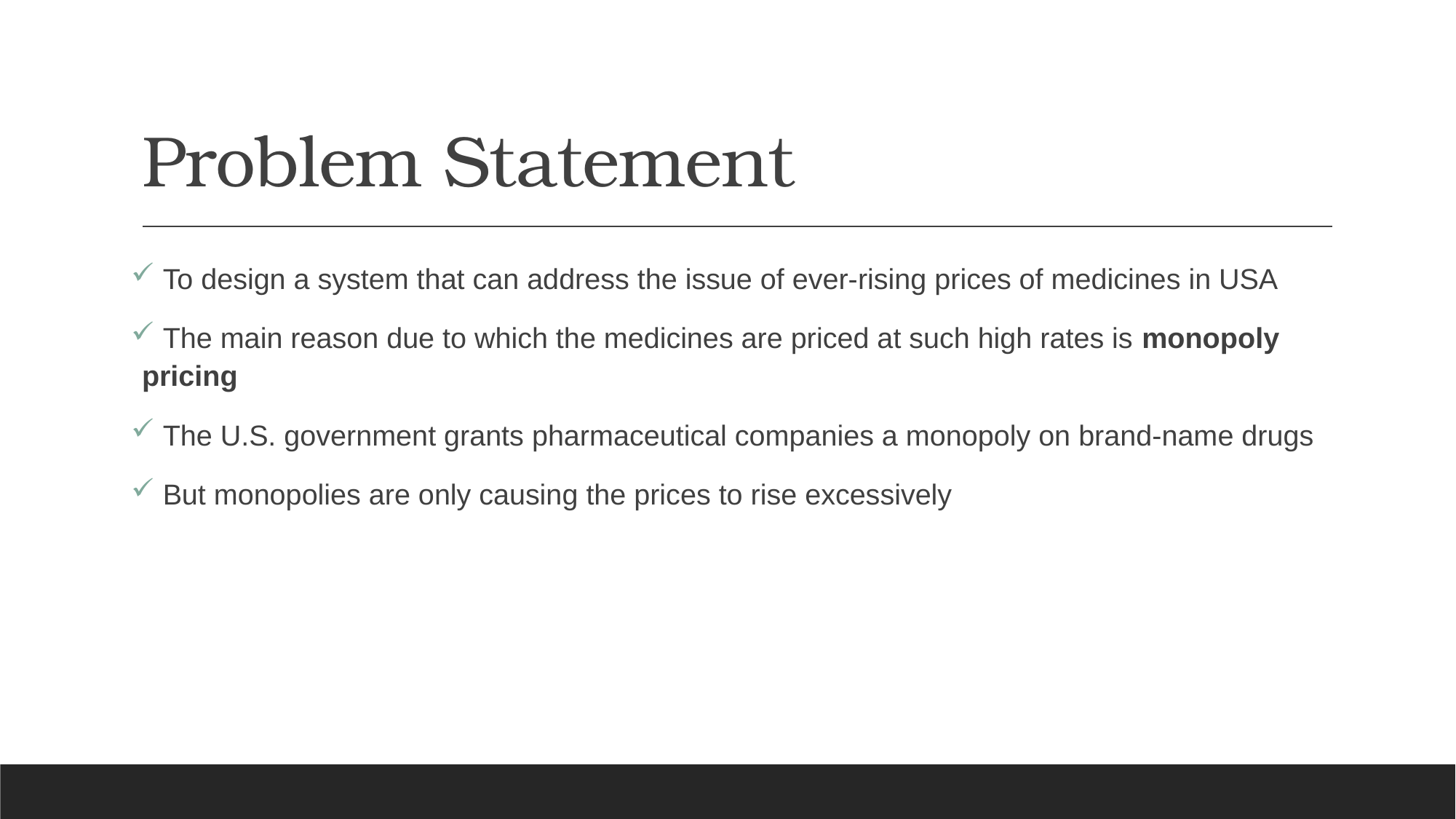

# Problem Statement
 To design a system that can address the issue of ever-rising prices of medicines in USA
 The main reason due to which the medicines are priced at such high rates is monopoly pricing
 The U.S. government grants pharmaceutical companies a monopoly on brand-name drugs
 But monopolies are only causing the prices to rise excessively